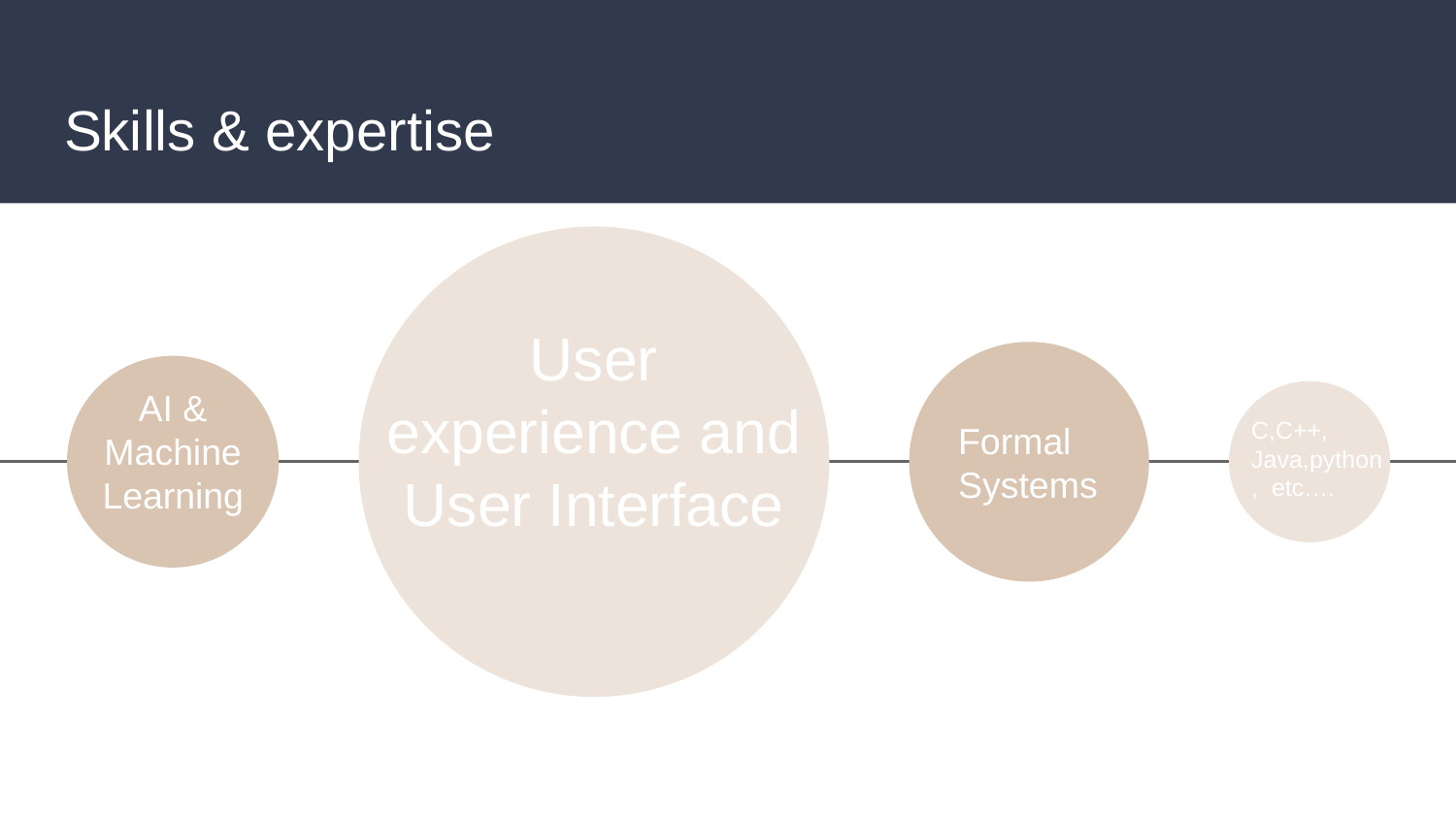

# Skills & expertise

User experience and User Interface

	C,C++, Java,python,  etc….
AI & Machine Learning
Formal Systems